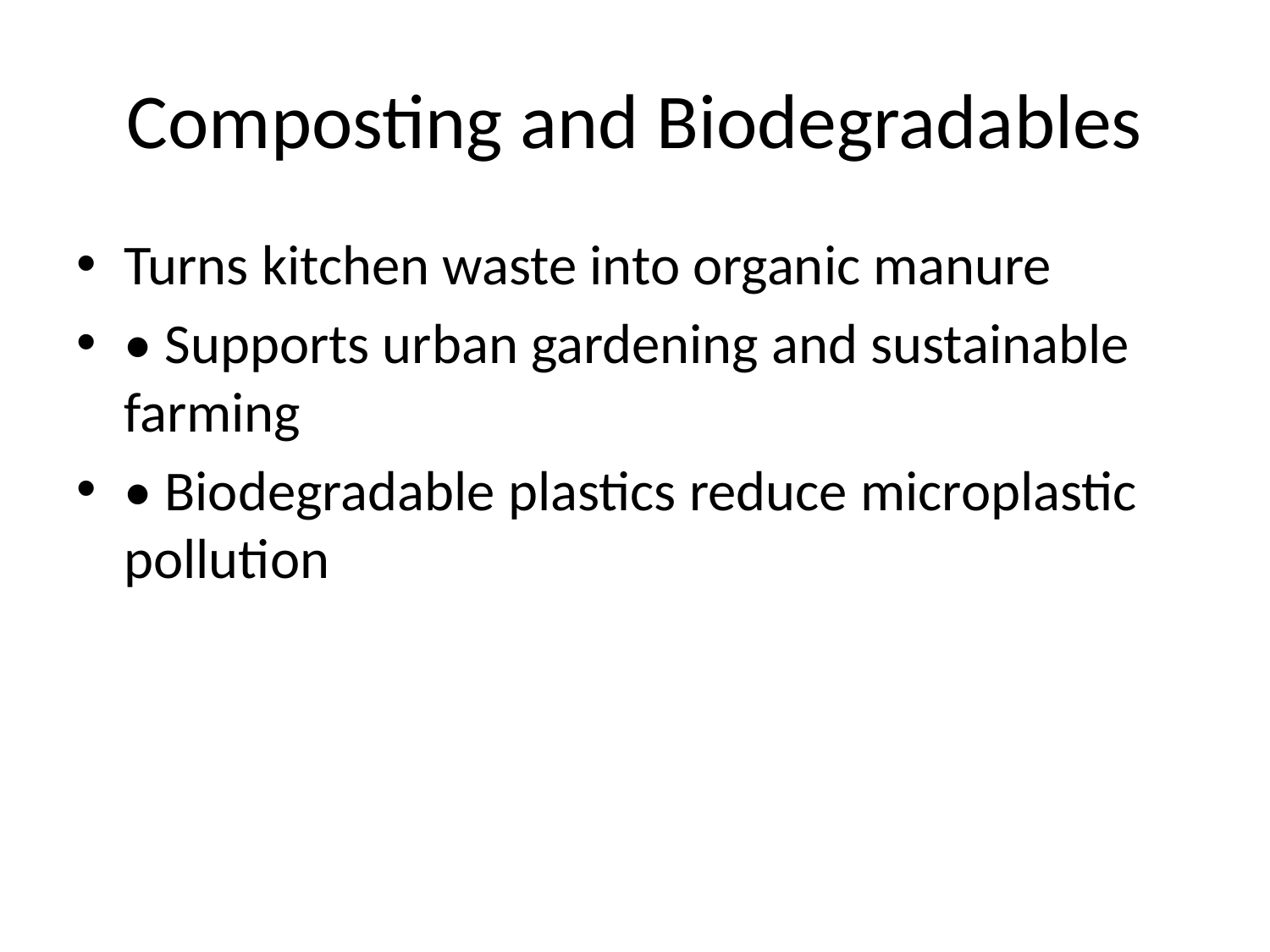

# Composting and Biodegradables
Turns kitchen waste into organic manure
• Supports urban gardening and sustainable farming
• Biodegradable plastics reduce microplastic pollution